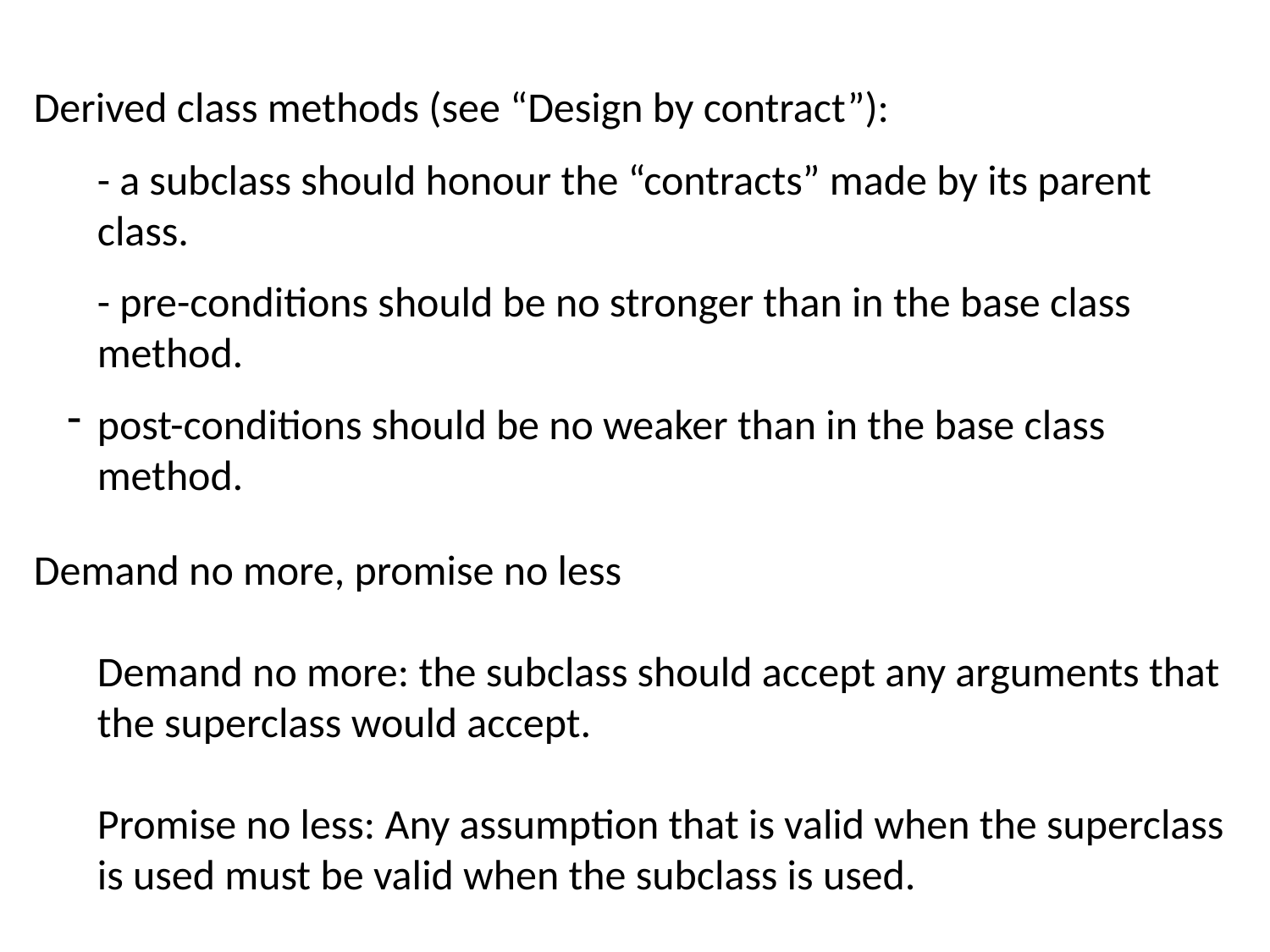

Derived class methods (see “Design by contract”):
- a subclass should honour the “contracts” made by its parent class.
- pre-conditions should be no stronger than in the base class method.
post-conditions should be no weaker than in the base class method.

Demand no more, promise no less

Demand no more: the subclass should accept any arguments that the superclass would accept.

Promise no less: Any assumption that is valid when the superclass is used must be valid when the subclass is used.